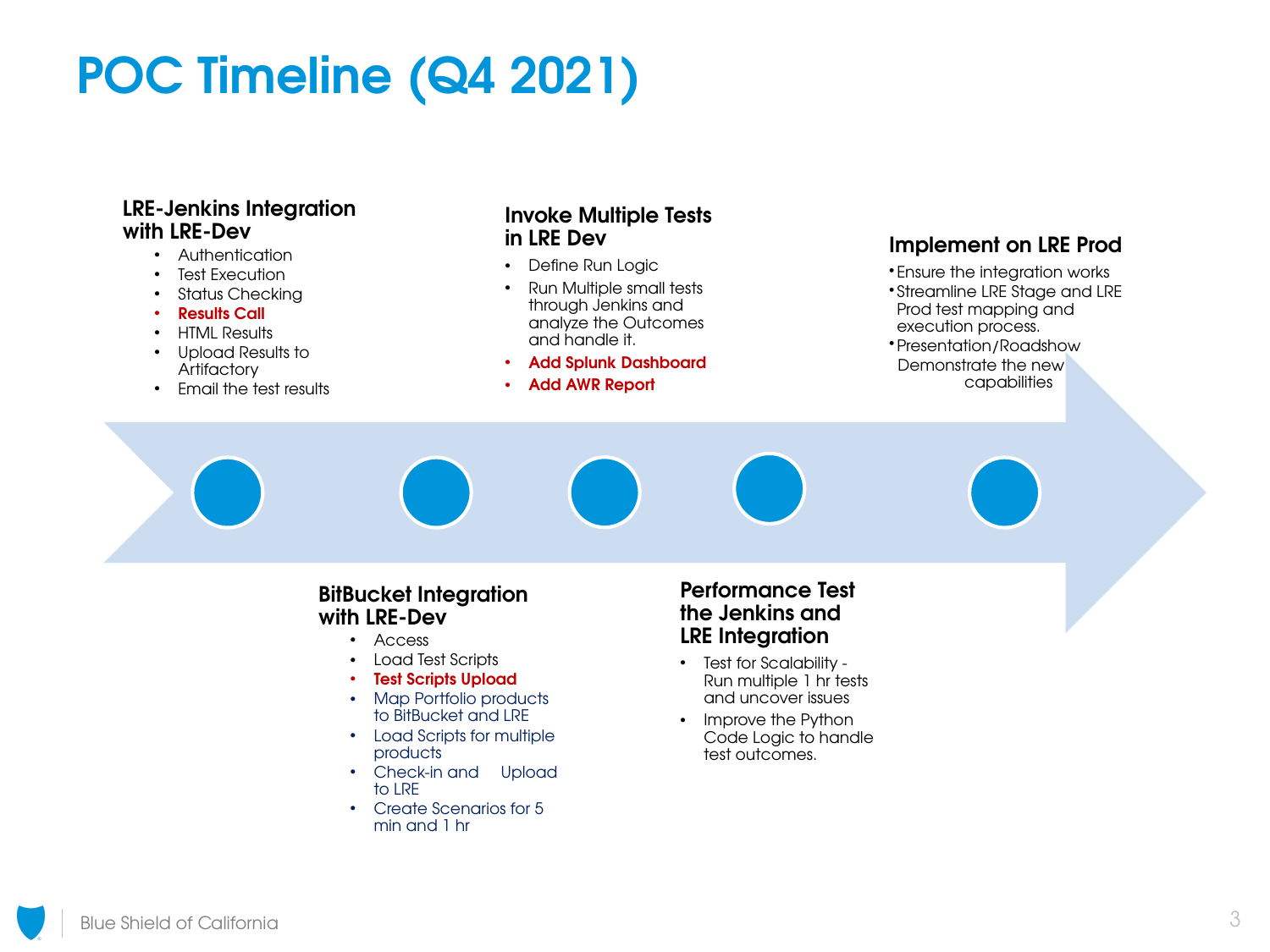

# POC Timeline (Q4 2021)
Implement on LRE Prod
Ensure the integration works
Streamline LRE Stage and LRE Prod test mapping and execution process.
Presentation/Roadshow
  Demonstrate the new                               capabilities

LRE-Jenkins Integration with LRE-Dev
Authentication
Test Execution
Status Checking
Results Call
HTML Results
Upload Results to Artifactory
Email the test results

Invoke Multiple Tests in LRE Dev
Define Run Logic
Run Multiple small tests through Jenkins and analyze the Outcomes and handle it.
Add Splunk Dashboard
Add AWR Report

Performance Test the Jenkins and LRE Integration
Test for Scalability - Run multiple 1 hr tests and uncover issues
Improve the Python Code Logic to handle test outcomes.

BitBucket Integration with LRE-Dev
Access
Load Test Scripts
Test Scripts Upload
Map Portfolio products to BitBucket and LRE
Load Scripts for multiple products
Check-in and 	Upload to LRE
Create Scenarios for 5 min and 1 hr